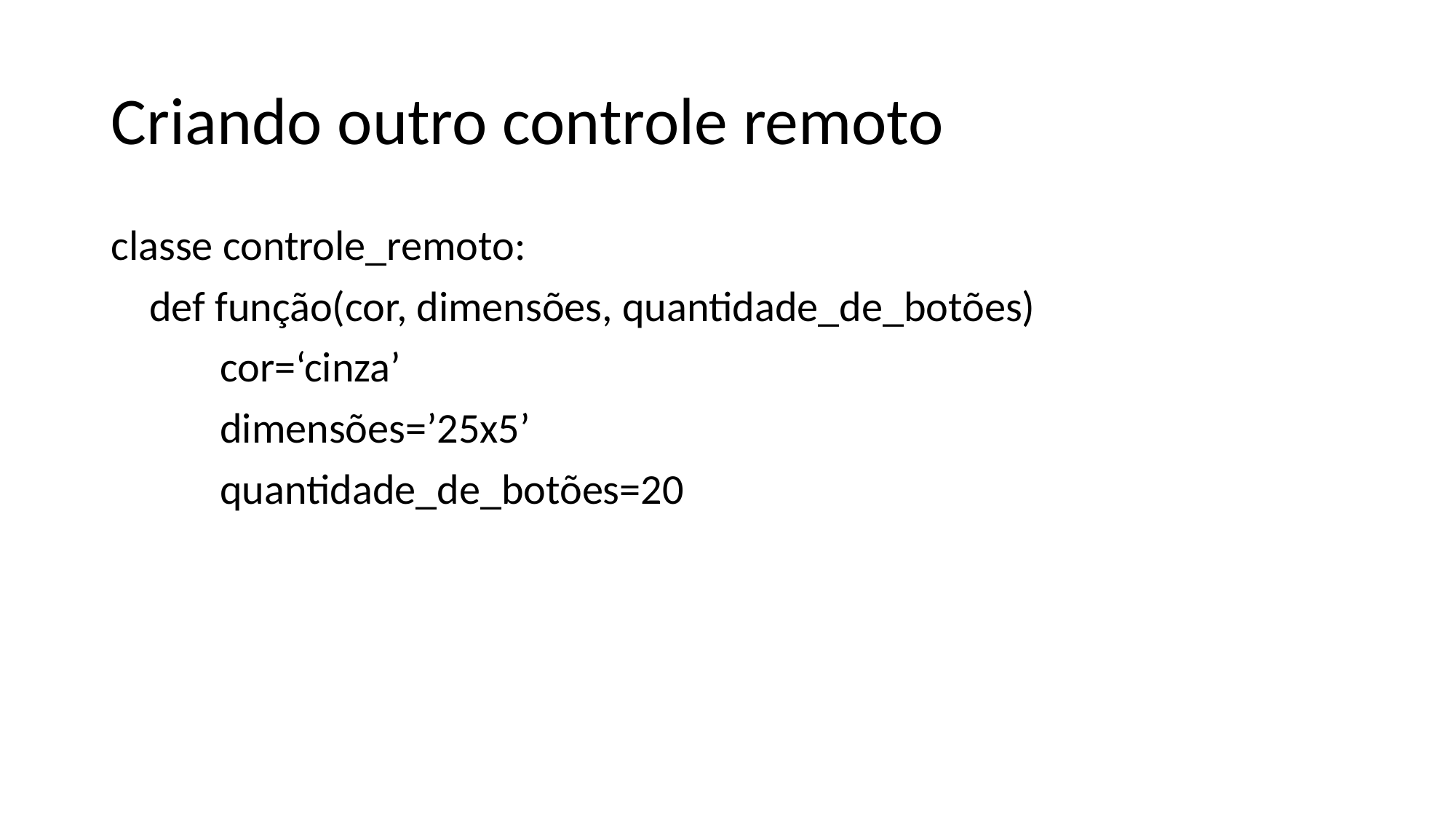

# Criando outro controle remoto
classe controle_remoto:
    def função(cor, dimensões, quantidade_de_botões)
	cor=‘cinza’
	dimensões=’25x5’
	quantidade_de_botões=20